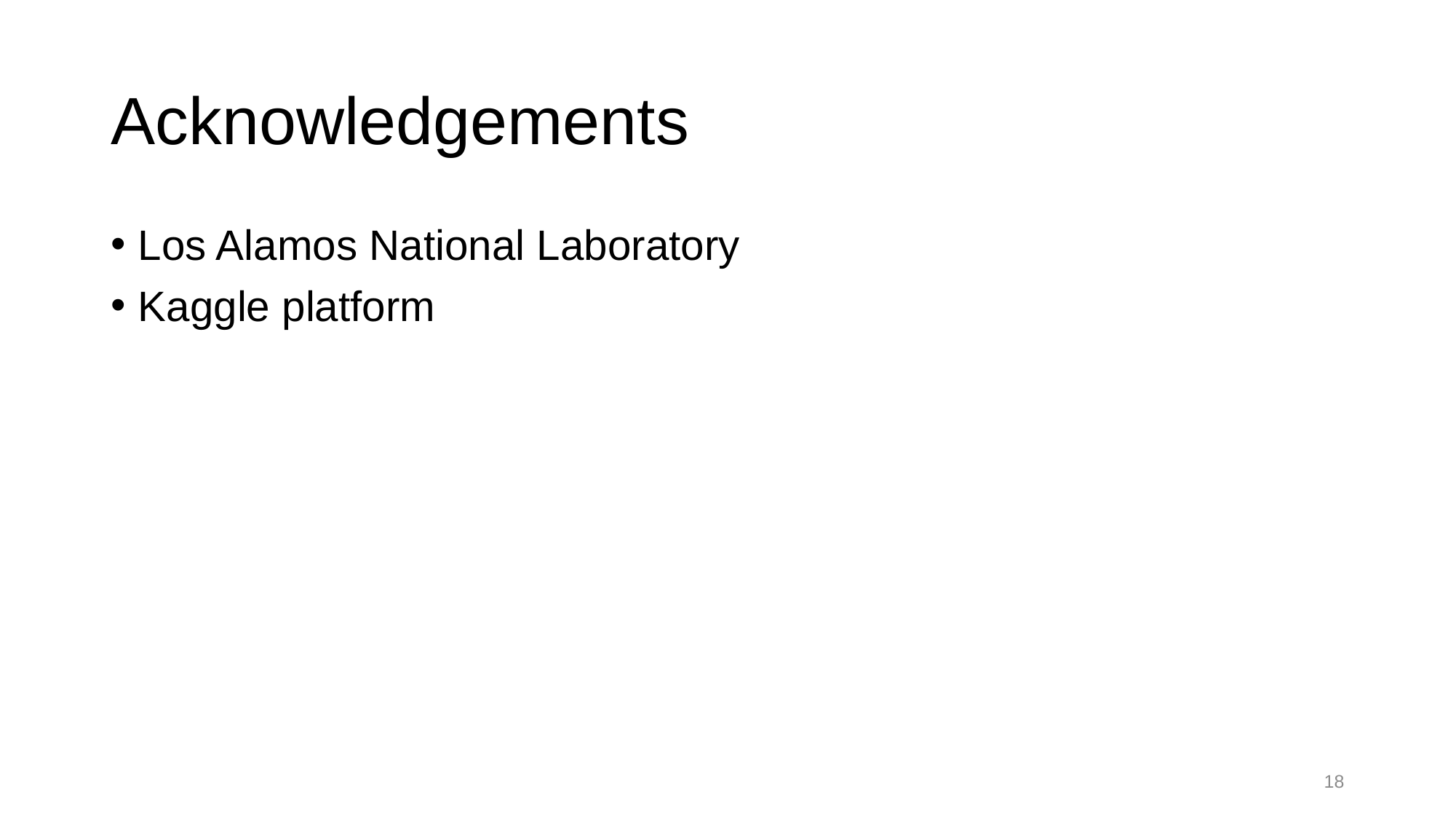

# Acknowledgements
Los Alamos National Laboratory
Kaggle platform
18